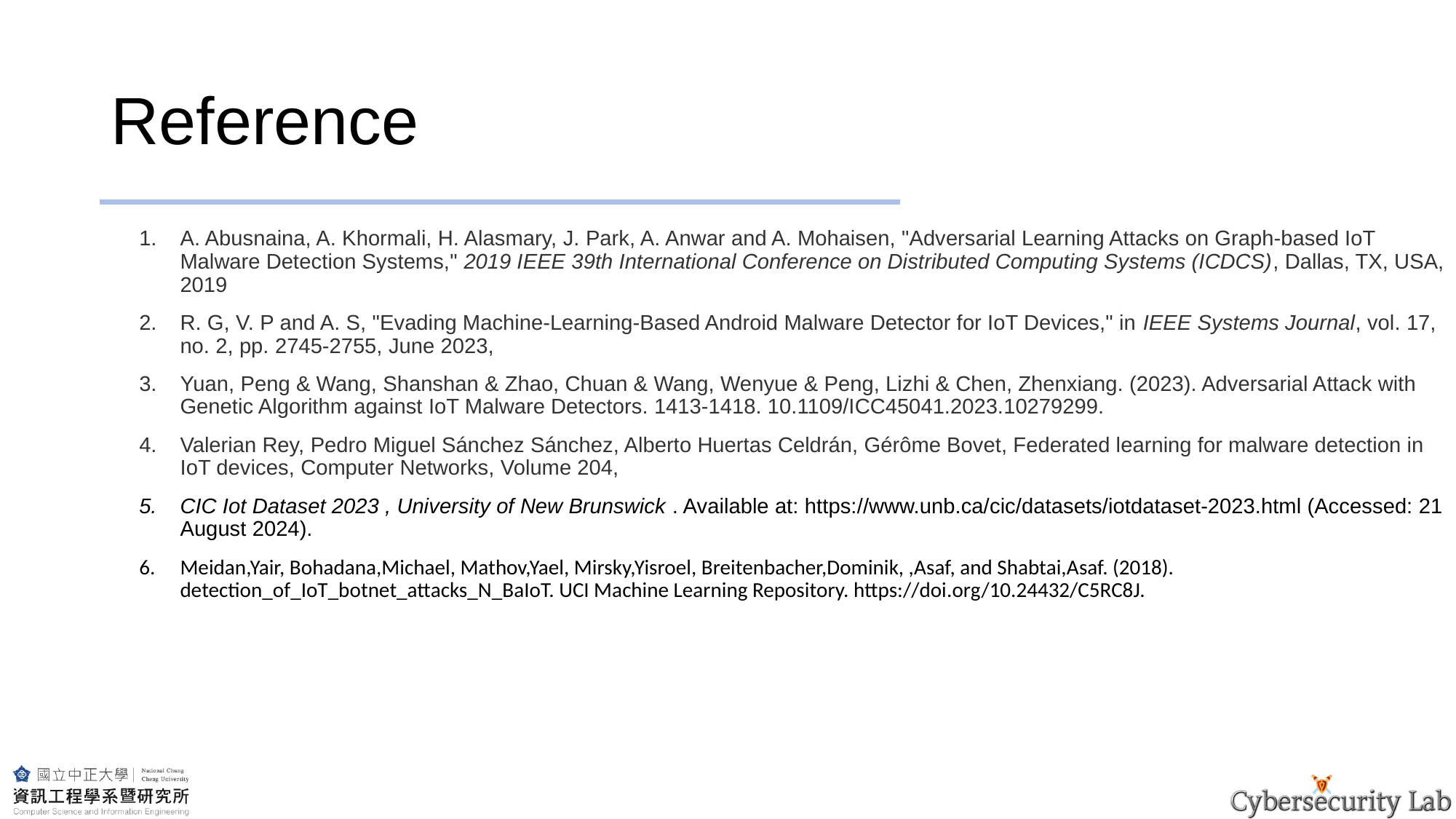

# Reference
A. Abusnaina, A. Khormali, H. Alasmary, J. Park, A. Anwar and A. Mohaisen, "Adversarial Learning Attacks on Graph-based IoT Malware Detection Systems," 2019 IEEE 39th International Conference on Distributed Computing Systems (ICDCS), Dallas, TX, USA, 2019
R. G, V. P and A. S, "Evading Machine-Learning-Based Android Malware Detector for IoT Devices," in IEEE Systems Journal, vol. 17, no. 2, pp. 2745-2755, June 2023,
Yuan, Peng & Wang, Shanshan & Zhao, Chuan & Wang, Wenyue & Peng, Lizhi & Chen, Zhenxiang. (2023). Adversarial Attack with Genetic Algorithm against IoT Malware Detectors. 1413-1418. 10.1109/ICC45041.2023.10279299.
Valerian Rey, Pedro Miguel Sánchez Sánchez, Alberto Huertas Celdrán, Gérôme Bovet, Federated learning for malware detection in IoT devices, Computer Networks, Volume 204,
CIC Iot Dataset 2023 , University of New Brunswick . Available at: https://www.unb.ca/cic/datasets/iotdataset-2023.html (Accessed: 21 August 2024).
Meidan,Yair, Bohadana,Michael, Mathov,Yael, Mirsky,Yisroel, Breitenbacher,Dominik, ,Asaf, and Shabtai,Asaf. (2018). detection_of_IoT_botnet_attacks_N_BaIoT. UCI Machine Learning Repository. https://doi.org/10.24432/C5RC8J.